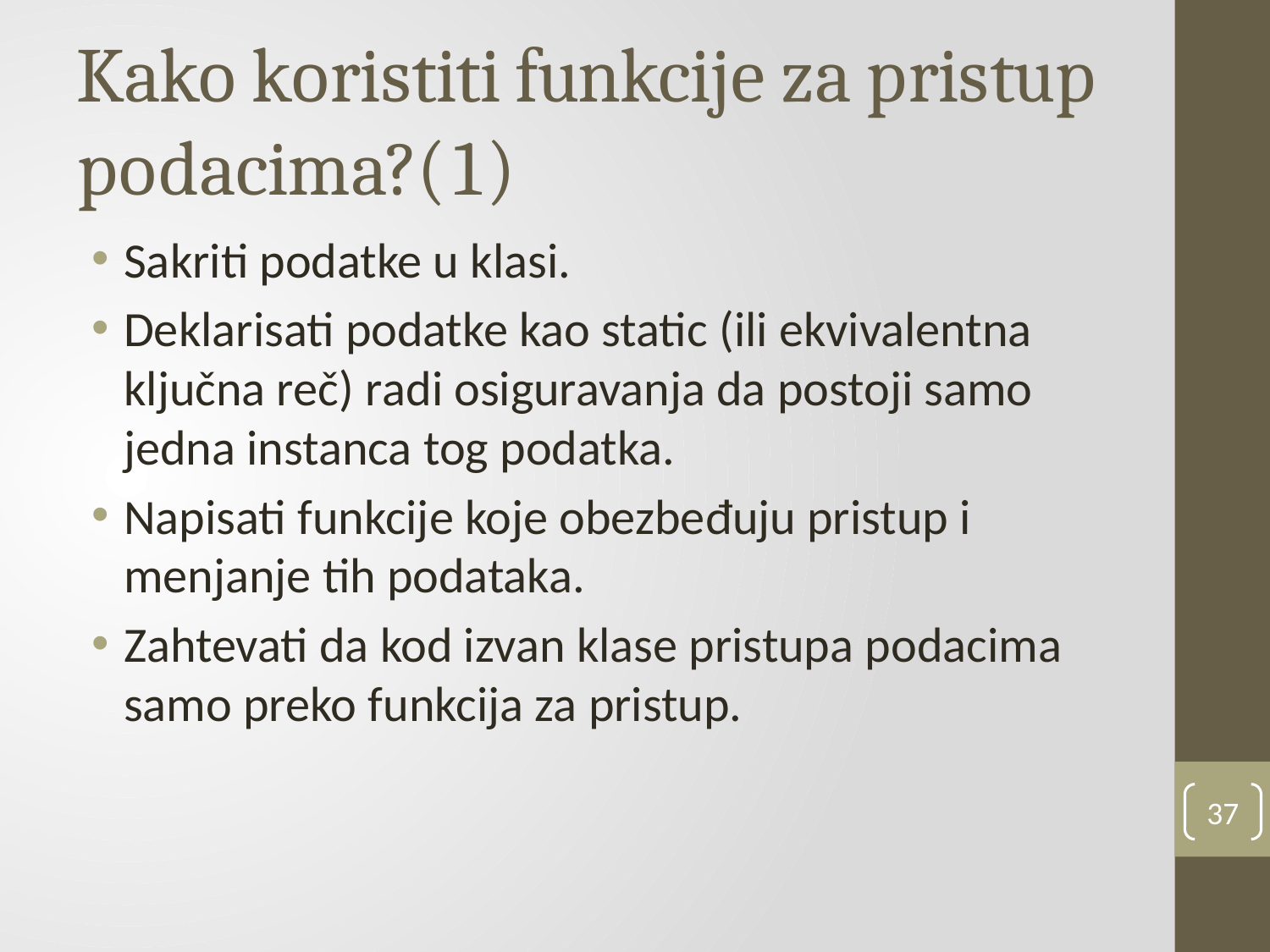

# Kako koristiti funkcije za pristup podacima?(1)
Sakriti podatke u klasi.
Deklarisati podatke kao static (ili ekvivalentna ključna reč) radi osiguravanja da postoji samo jedna instanca tog podatka.
Napisati funkcije koje obezbeđuju pristup i menjanje tih podataka.
Zahtevati da kod izvan klase pristupa podacima samo preko funkcija za pristup.
37